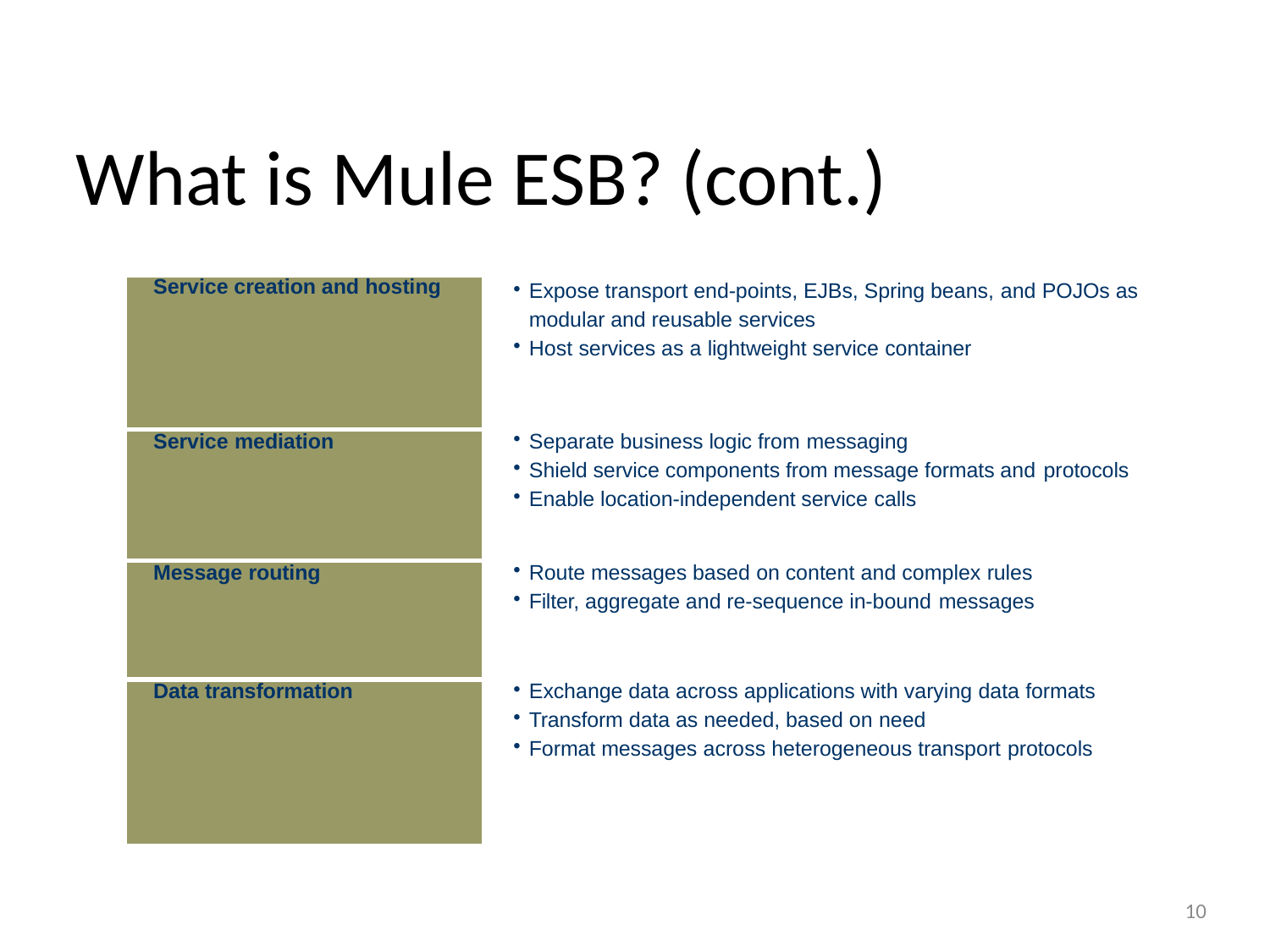

# What is Mule ESB? (cont.)
| Service creation and hosting | Expose transport end-points, EJBs, Spring beans, and POJOs as modular and reusable services Host services as a lightweight service container |
| --- | --- |
| Service mediation | Separate business logic from messaging Shield service components from message formats and protocols Enable location-independent service calls |
| Message routing | Route messages based on content and complex rules Filter, aggregate and re-sequence in-bound messages |
| Data transformation | Exchange data across applications with varying data formats Transform data as needed, based on need Format messages across heterogeneous transport protocols |
10